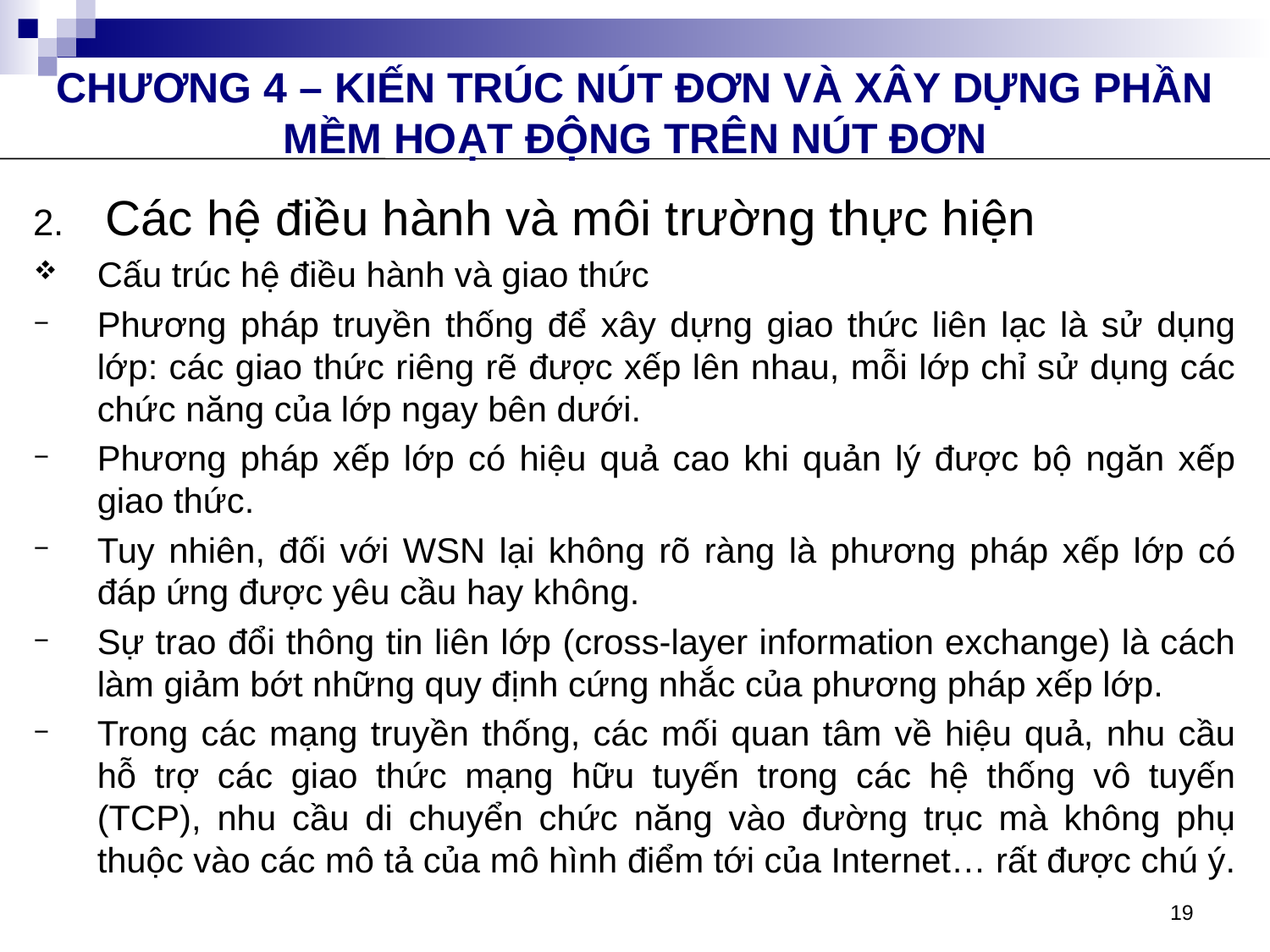

CHƯƠNG 4 – KIẾN TRÚC NÚT ĐƠN VÀ XÂY DỰNG PHẦN MỀM HOẠT ĐỘNG TRÊN NÚT ĐƠN

Các hệ điều hành và môi trường thực hiện
Cấu trúc hệ điều hành và giao thức
Phương pháp truyền thống để xây dựng giao thức liên lạc là sử dụng lớp: các giao thức riêng rẽ được xếp lên nhau, mỗi lớp chỉ sử dụng các chức năng của lớp ngay bên dưới.
Phương pháp xếp lớp có hiệu quả cao khi quản lý được bộ ngăn xếp giao thức.
Tuy nhiên, đối với WSN lại không rõ ràng là phương pháp xếp lớp có đáp ứng được yêu cầu hay không.
Sự trao đổi thông tin liên lớp (cross-layer information exchange) là cách làm giảm bớt những quy định cứng nhắc của phương pháp xếp lớp.
Trong các mạng truyền thống, các mối quan tâm về hiệu quả, nhu cầu hỗ trợ các giao thức mạng hữu tuyến trong các hệ thống vô tuyến (TCP), nhu cầu di chuyển chức năng vào đường trục mà không phụ thuộc vào các mô tả của mô hình điểm tới của Internet… rất được chú ý.

19